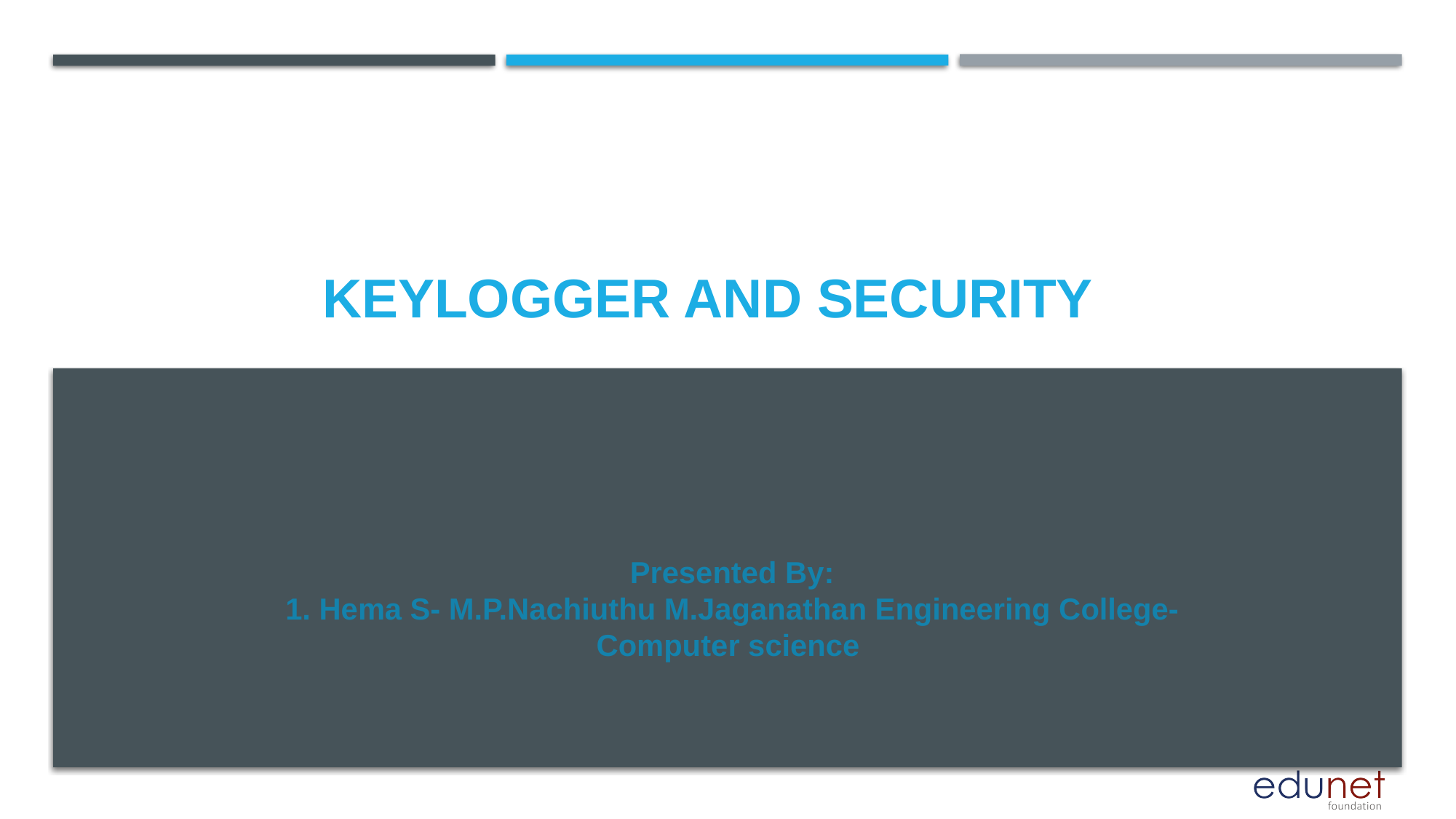

# KEYLOGGER AND SECURITY
Presented By:
1. Hema S- M.P.Nachiuthu M.Jaganathan Engineering College- Computer science